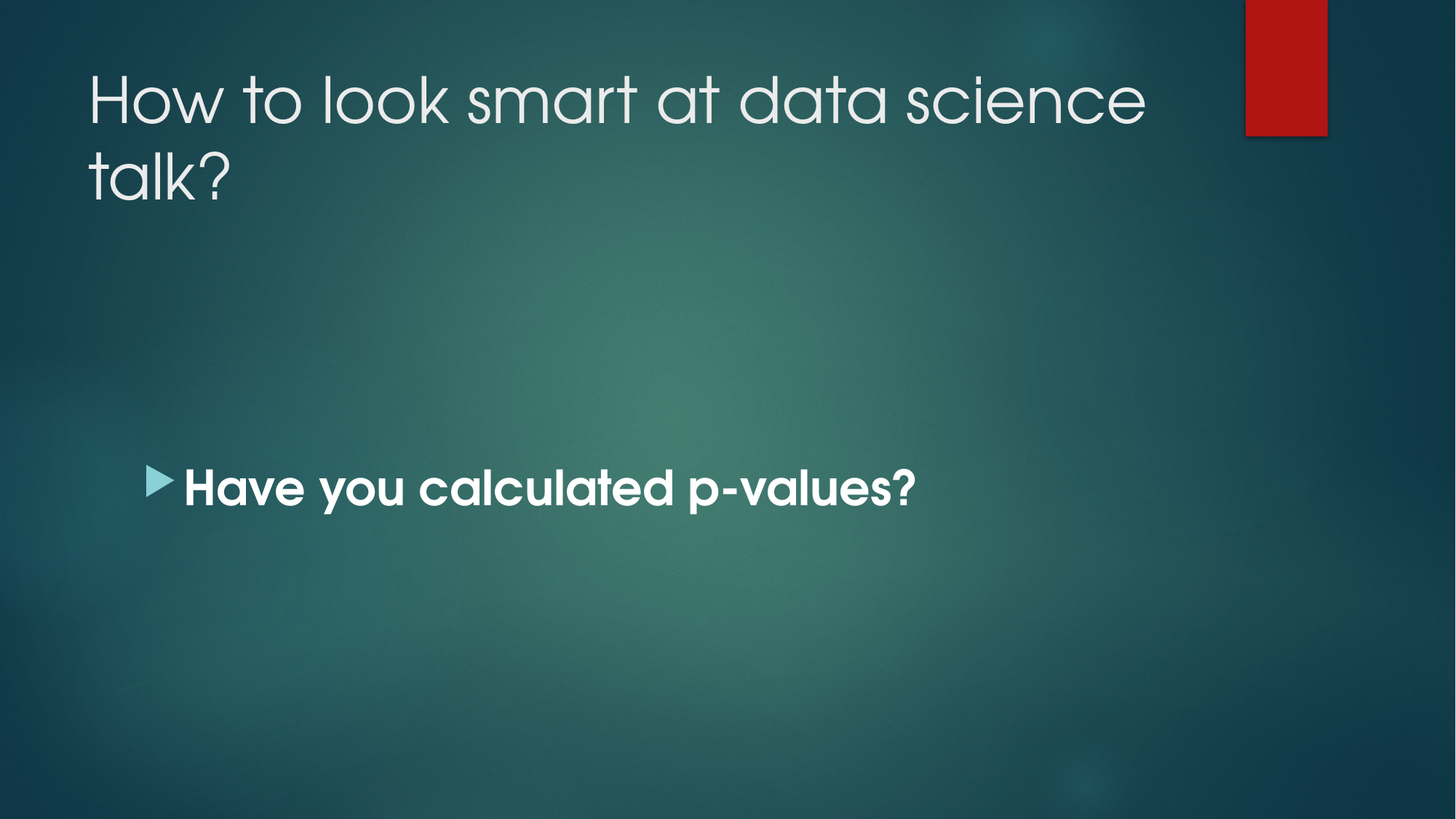

# How to look smart at data science talk?

Have you calculated p-values?